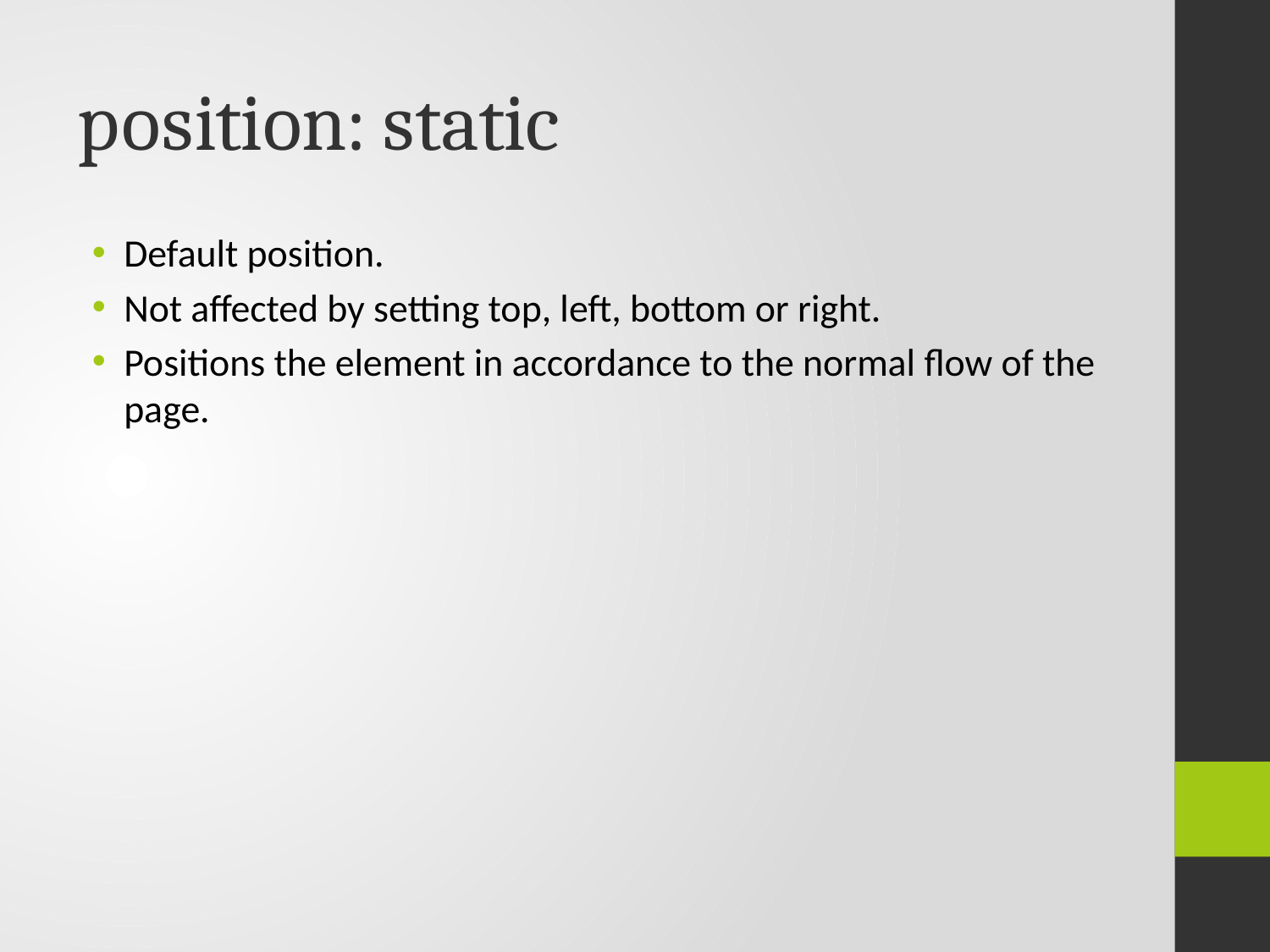

# position: static
Default position.
Not affected by setting top, left, bottom or right.
Positions the element in accordance to the normal flow of the page.